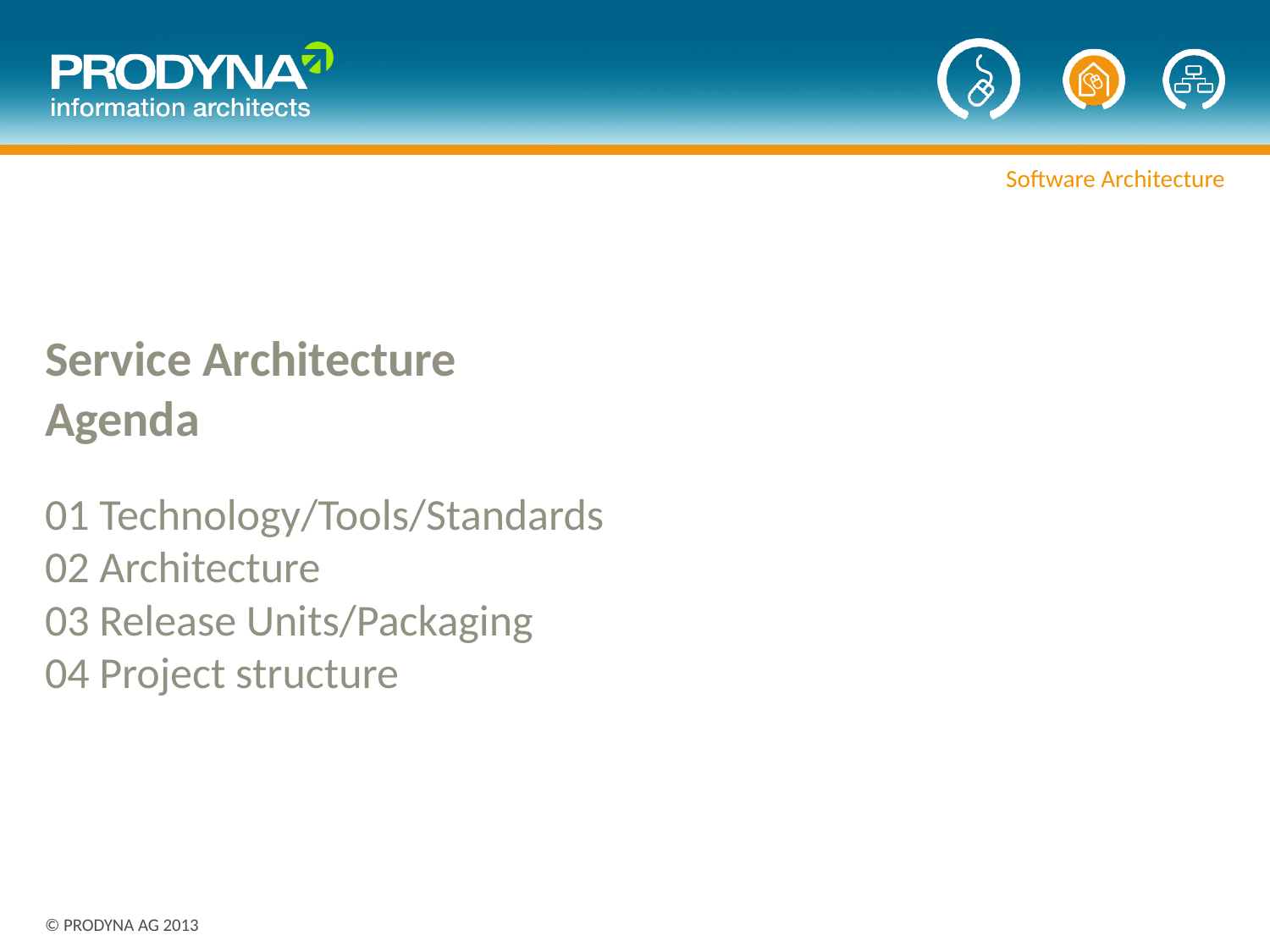

# Service Architecture Agenda
01 Technology/Tools/Standards
02 Architecture
03 Release Units/Packaging
04 Project structure